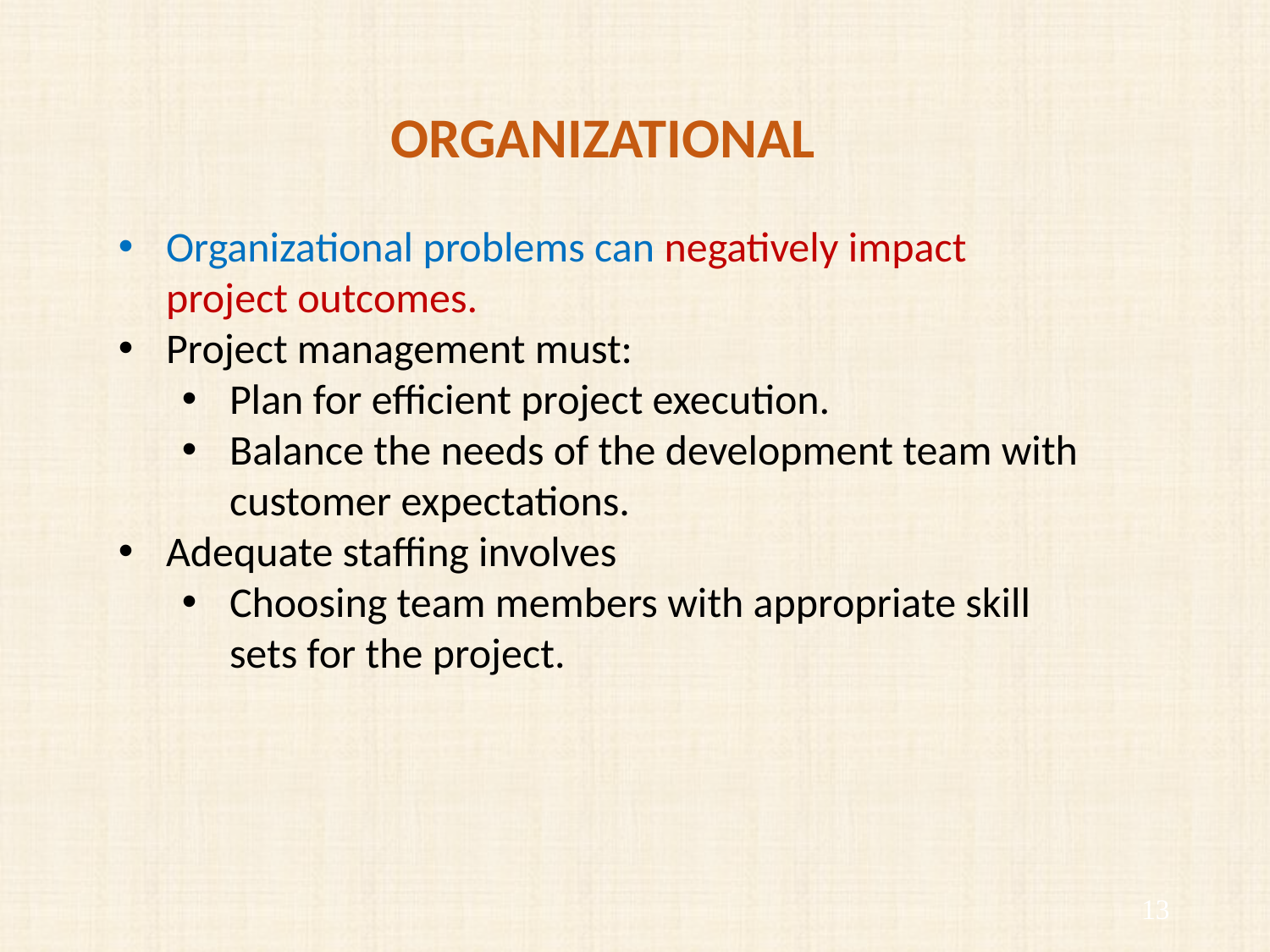

ORGANIZATIONAL

Organizational problems can negatively impact project outcomes.
Project management must:
Plan for efficient project execution.
Balance the needs of the development team with customer expectations.
Adequate staffing involves
Choosing team members with appropriate skill sets for the project.
13